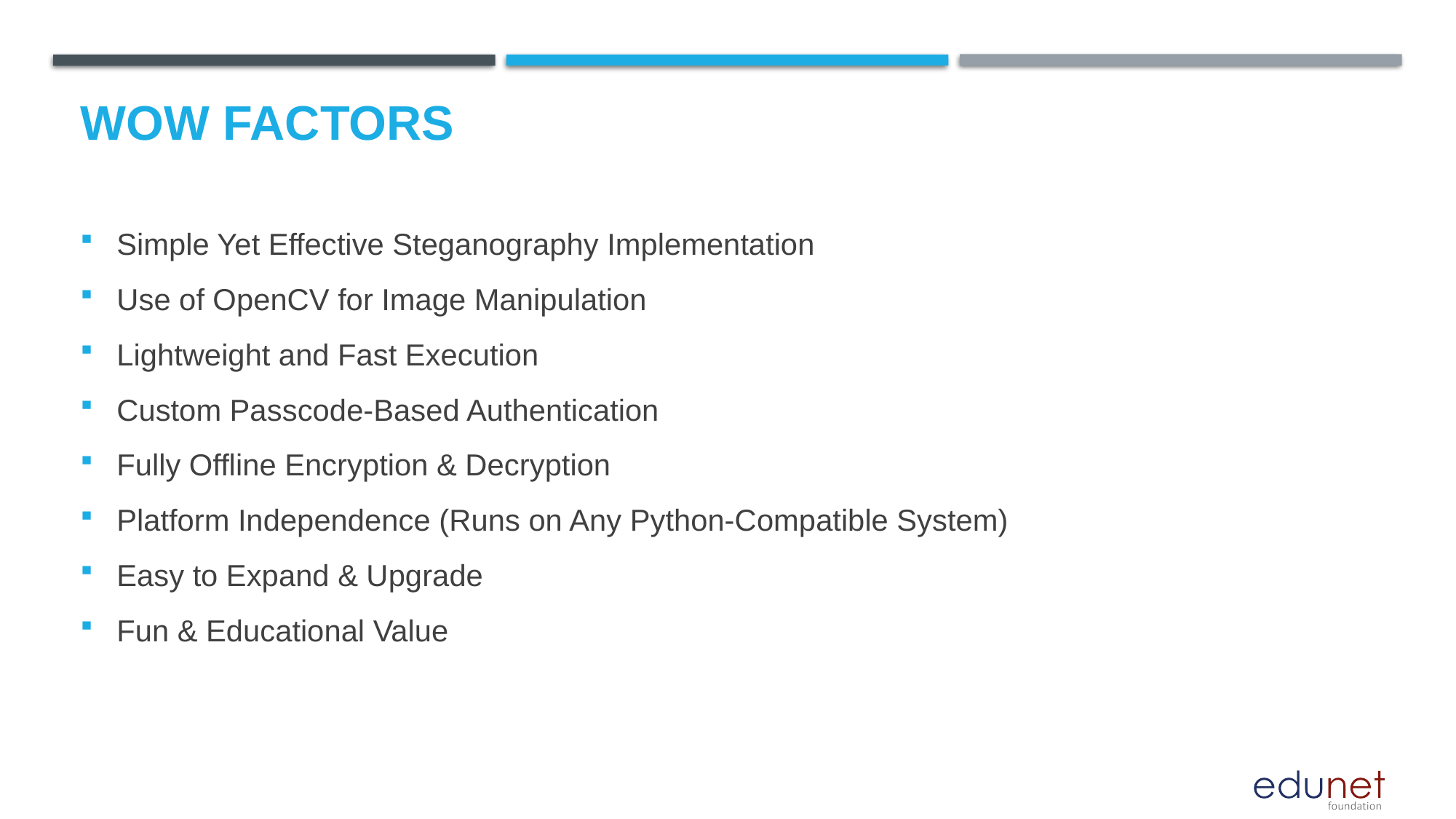

# Wow factors
Simple Yet Effective Steganography Implementation
Use of OpenCV for Image Manipulation
Lightweight and Fast Execution
Custom Passcode-Based Authentication
Fully Offline Encryption & Decryption
Platform Independence (Runs on Any Python-Compatible System)
Easy to Expand & Upgrade
Fun & Educational Value